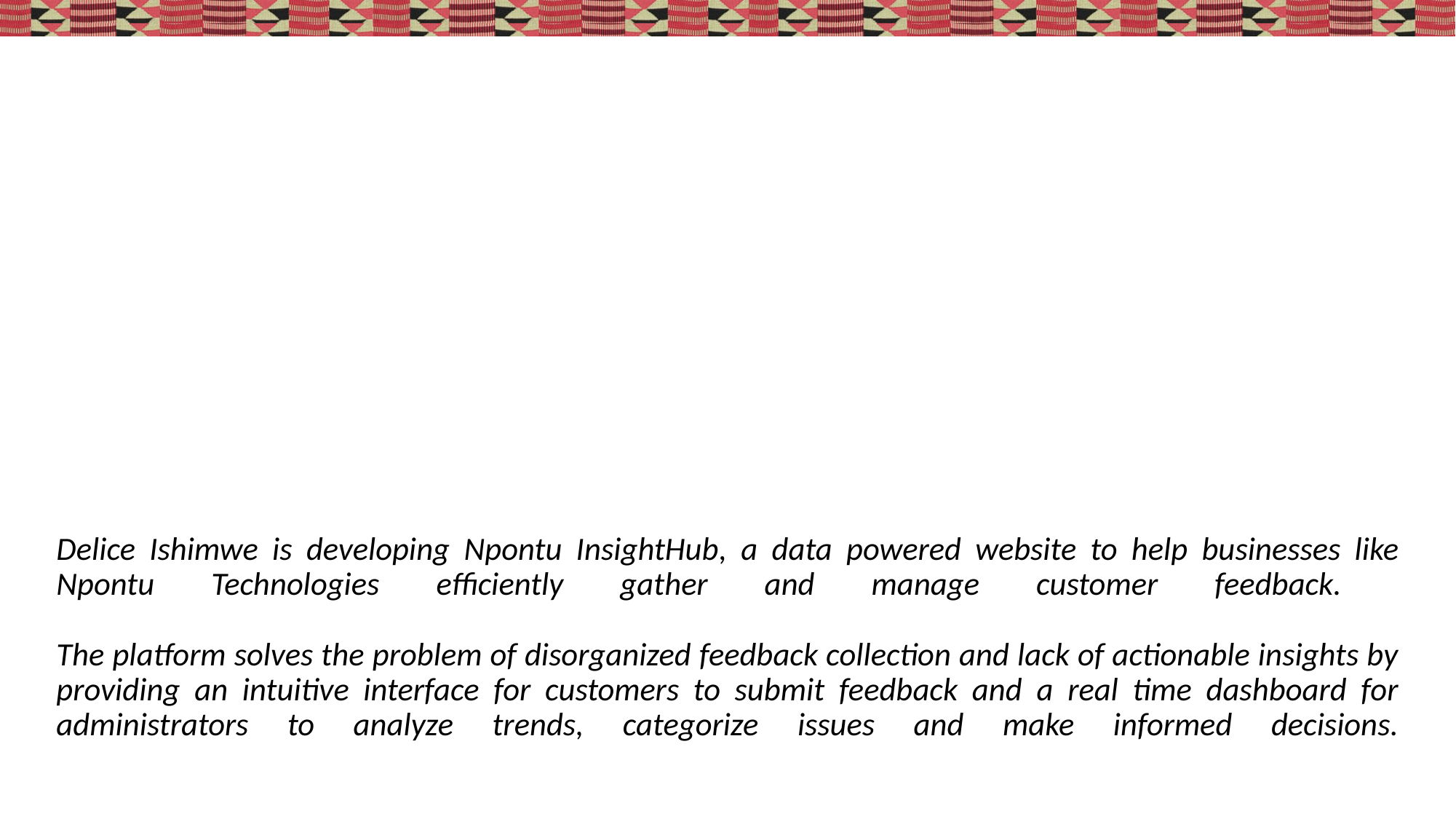

# Delice Ishimwe is developing Npontu InsightHub, a data powered website to help businesses like Npontu Technologies efficiently gather and manage customer feedback. The platform solves the problem of disorganized feedback collection and lack of actionable insights by providing an intuitive interface for customers to submit feedback and a real time dashboard for administrators to analyze trends, categorize issues and make informed decisions.